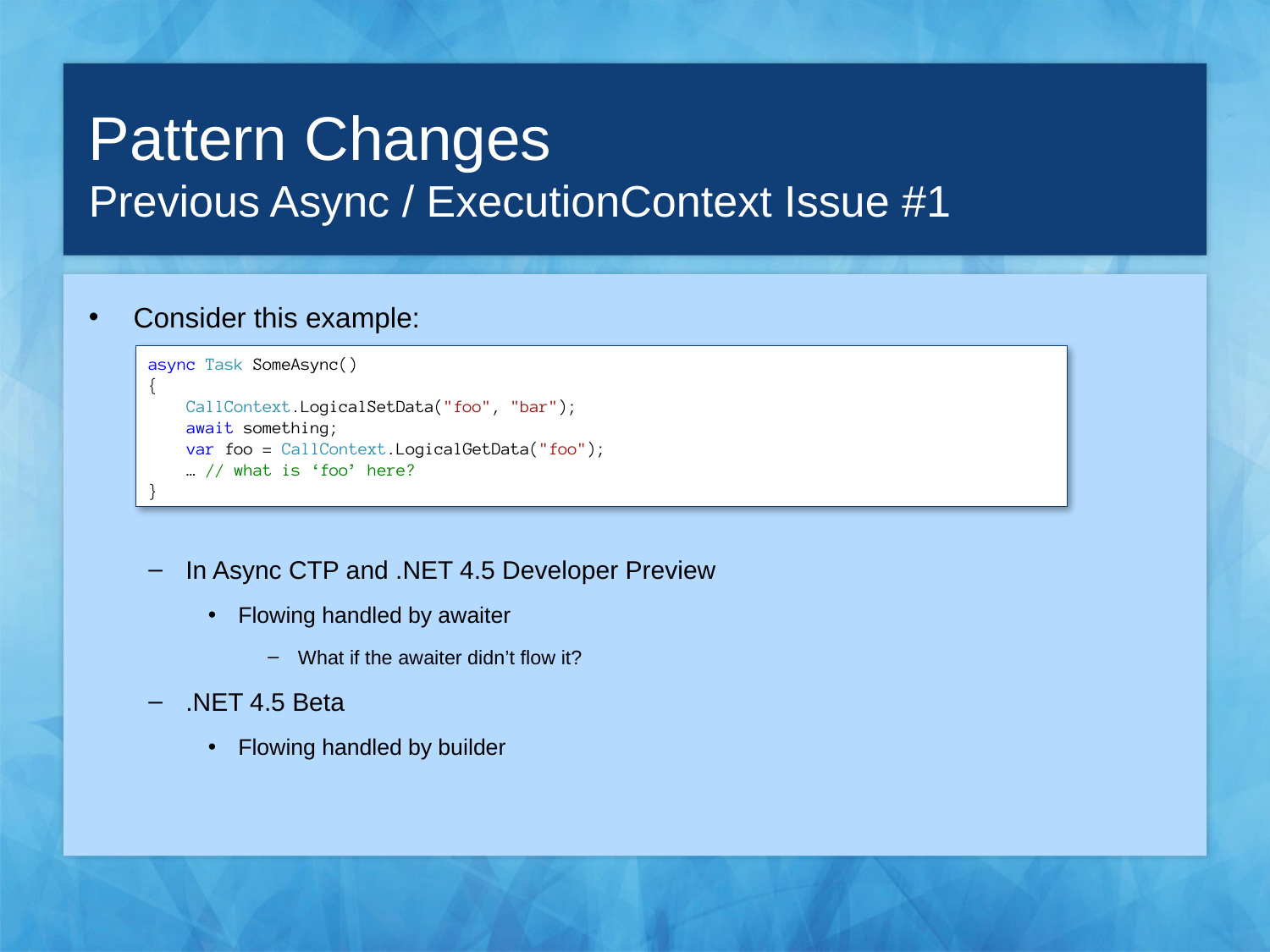

# Pattern Changes
Previous Async / ExecutionContext Issue #1
Consider this example:

In Async CTP and .NET 4.5 Developer Preview
Flowing handled by awaiter
What if the awaiter didn’t flow it?
.NET 4.5 Beta
Flowing handled by builder

async Task SomeAsync()
{
    CallContext.LogicalSetData("foo", "bar");
    await something;
    var foo = CallContext.LogicalGetData("foo");
    … // what is ‘foo’ here?
}